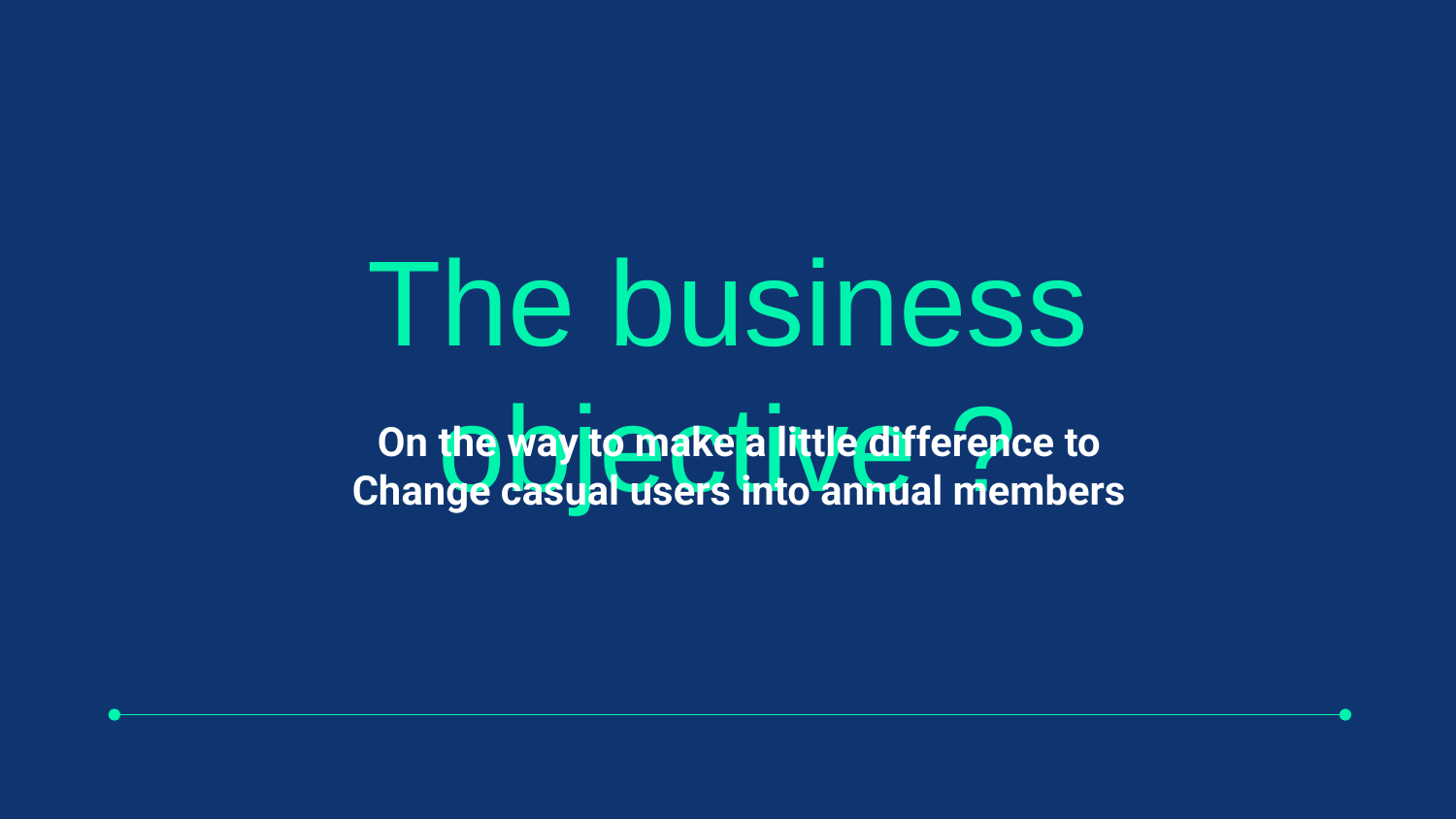

# The business objective ?
On the way to make a little difference to
Change casual users into annual members